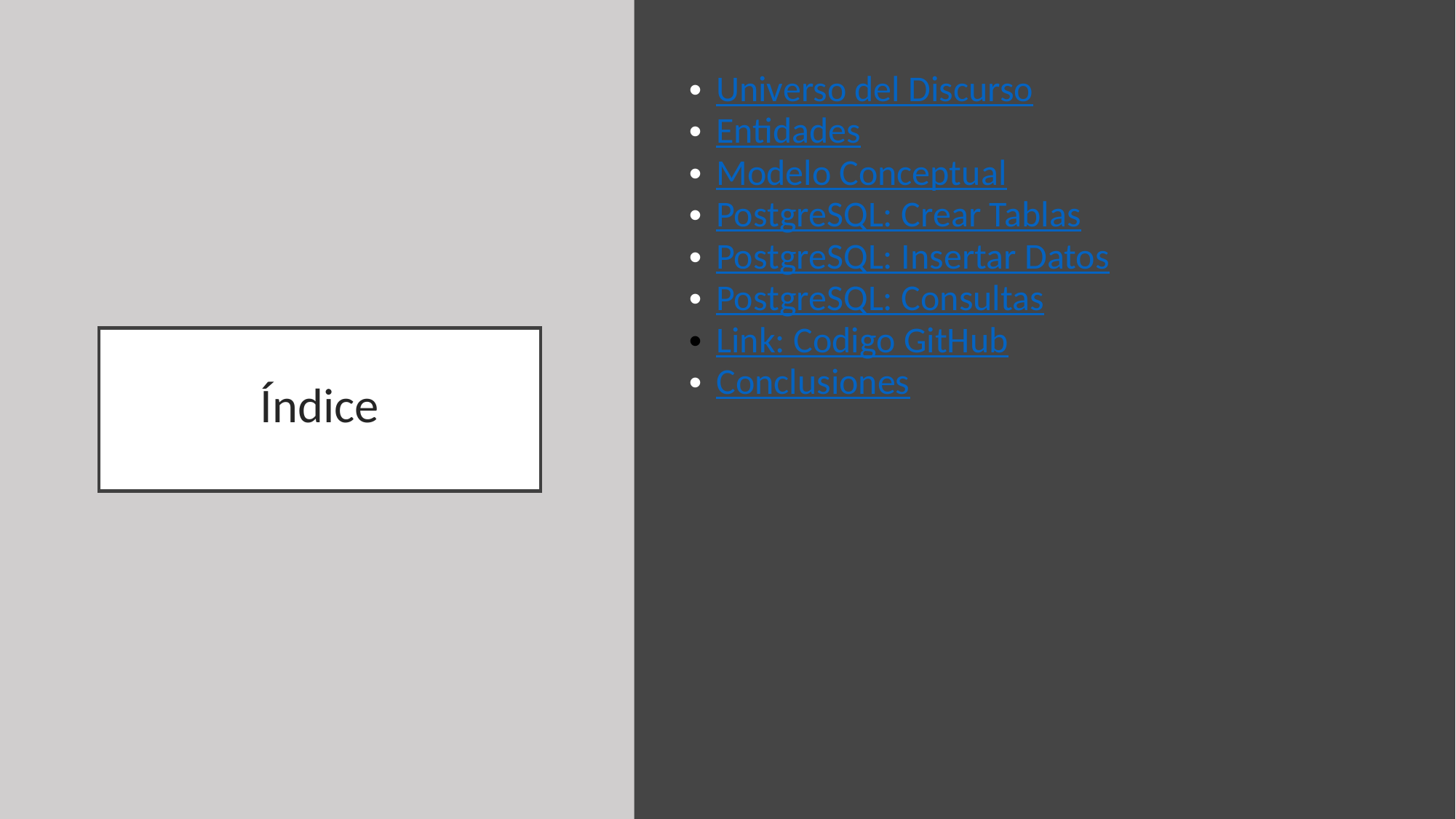

Universo del Discurso
Entidades
Modelo Conceptual
PostgreSQL: Crear Tablas
PostgreSQL: Insertar Datos
PostgreSQL: Consultas
Link: Codigo GitHub
Conclusiones

# Índice